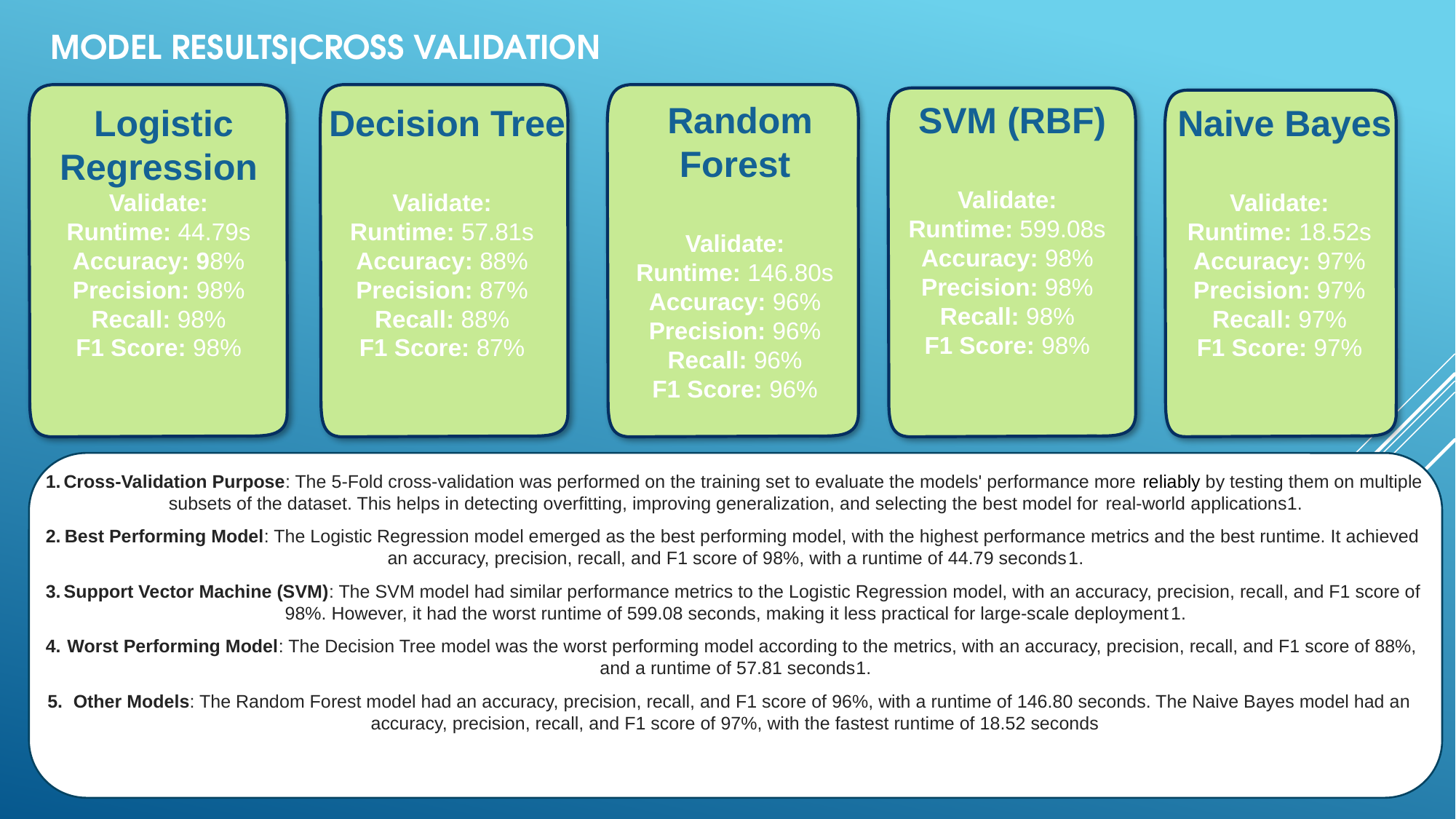

# Model RESULTS|Cross validation

 Random Forest

Validate:
Runtime: 146.80s
Accuracy: 96%
Precision: 96%
Recall: 96%
F1 Score: 96%

 SVM (RBF)

Validate:
Runtime: 599.08s
Accuracy: 98%
Precision: 98%
Recall: 98%
F1 Score: 98%

 Logistic Regression
Validate:
Runtime: 44.79s
Accuracy: 98%
Precision: 98%
Recall: 98%
F1 Score: 98%

 Decision Tree

Validate:
Runtime: 57.81s
Accuracy: 88%
Precision: 87%
Recall: 88%
F1 Score: 87%

 Naive Bayes

Validate:
Runtime: 18.52s
Accuracy: 97%
Precision: 97%
Recall: 97%
F1 Score: 97%

Cross-Validation Purpose: The 5-Fold cross-validation was performed on the training set to evaluate the models' performance more reliably by testing them on multiple subsets of the dataset. This helps in detecting overfitting, improving generalization, and selecting the best model for real-world applications1.
Best Performing Model: The Logistic Regression model emerged as the best performing model, with the highest performance metrics and the best runtime. It achieved an accuracy, precision, recall, and F1 score of 98%, with a runtime of 44.79 seconds1.
Support Vector Machine (SVM): The SVM model had similar performance metrics to the Logistic Regression model, with an accuracy, precision, recall, and F1 score of 98%. However, it had the worst runtime of 599.08 seconds, making it less practical for large-scale deployment1.
Worst Performing Model: The Decision Tree model was the worst performing model according to the metrics, with an accuracy, precision, recall, and F1 score of 88%, and a runtime of 57.81 seconds1.
Other Models: The Random Forest model had an accuracy, precision, recall, and F1 score of 96%, with a runtime of 146.80 seconds. The Naive Bayes model had an accuracy, precision, recall, and F1 score of 97%, with the fastest runtime of 18.52 seconds